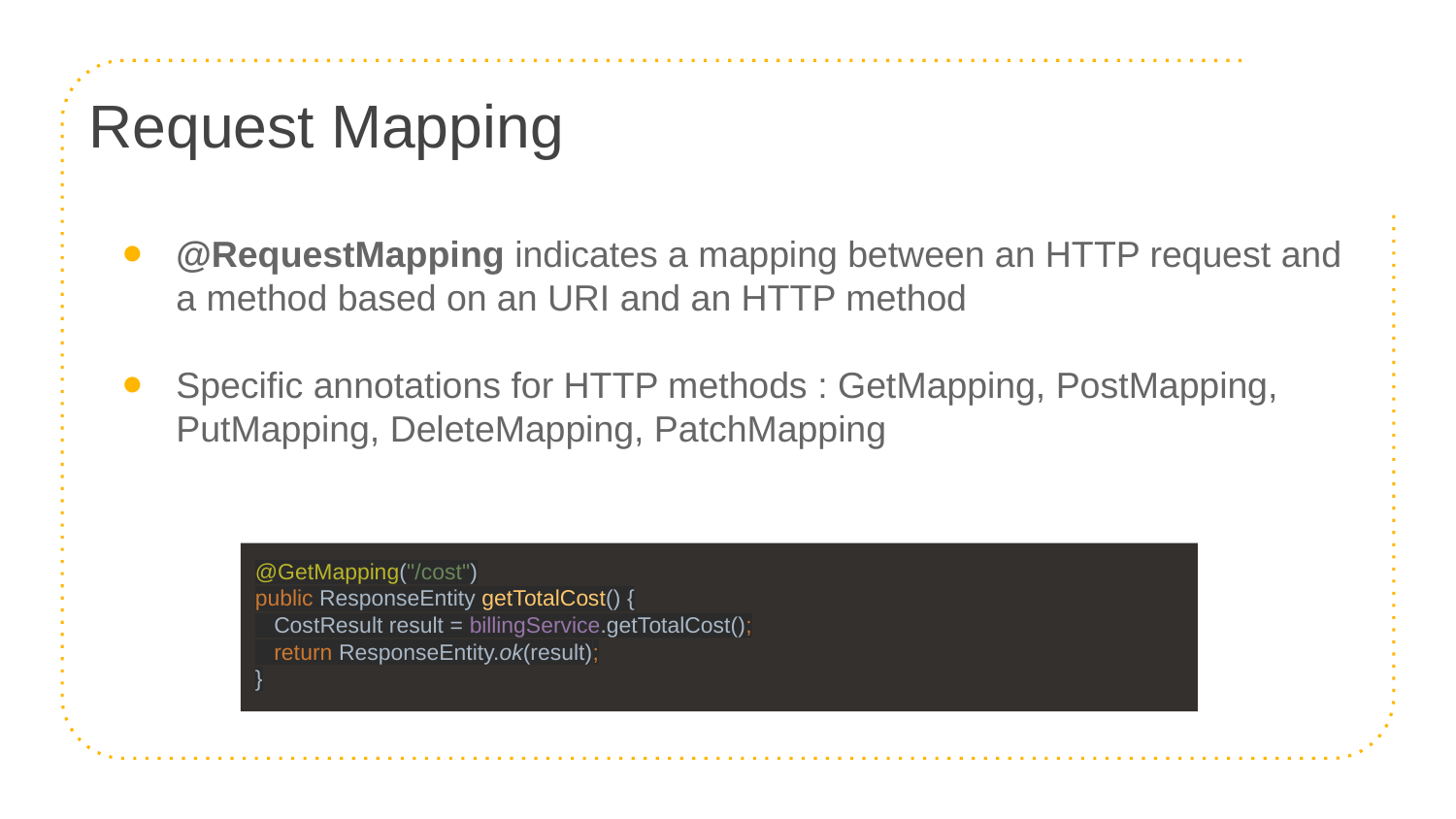

# Request Mapping
@RequestMapping indicates a mapping between an HTTP request and a method based on an URI and an HTTP method
Specific annotations for HTTP methods : GetMapping, PostMapping, PutMapping, DeleteMapping, PatchMapping
@GetMapping("/cost")
public ResponseEntity getTotalCost() {
   CostResult result = billingService.getTotalCost();
   return ResponseEntity.ok(result);
}